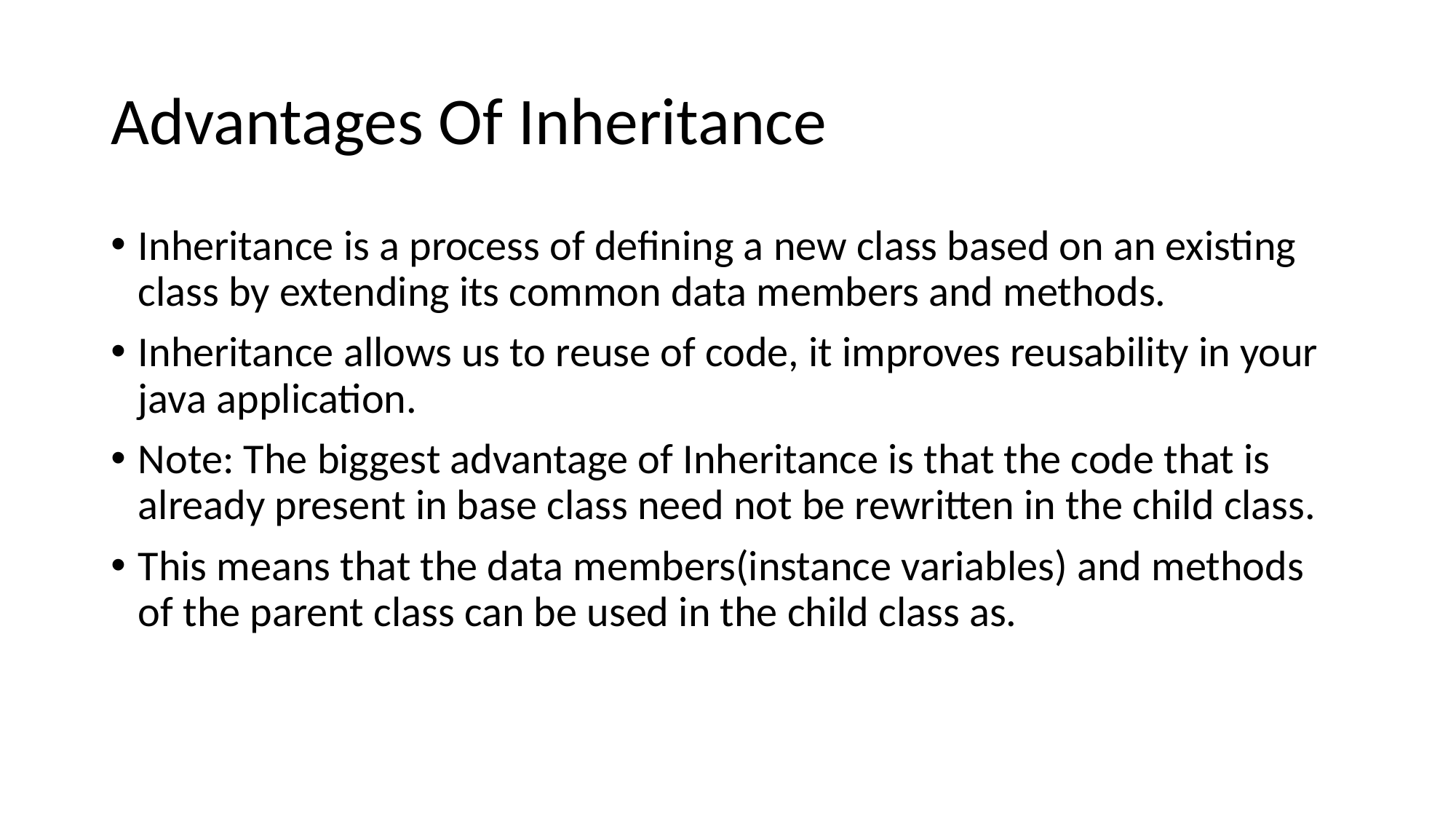

# Advantages Of Inheritance
Inheritance is a process of defining a new class based on an existing class by extending its common data members and methods.
Inheritance allows us to reuse of code, it improves reusability in your java application.
Note: The biggest advantage of Inheritance is that the code that is already present in base class need not be rewritten in the child class.
This means that the data members(instance variables) and methods of the parent class can be used in the child class as.